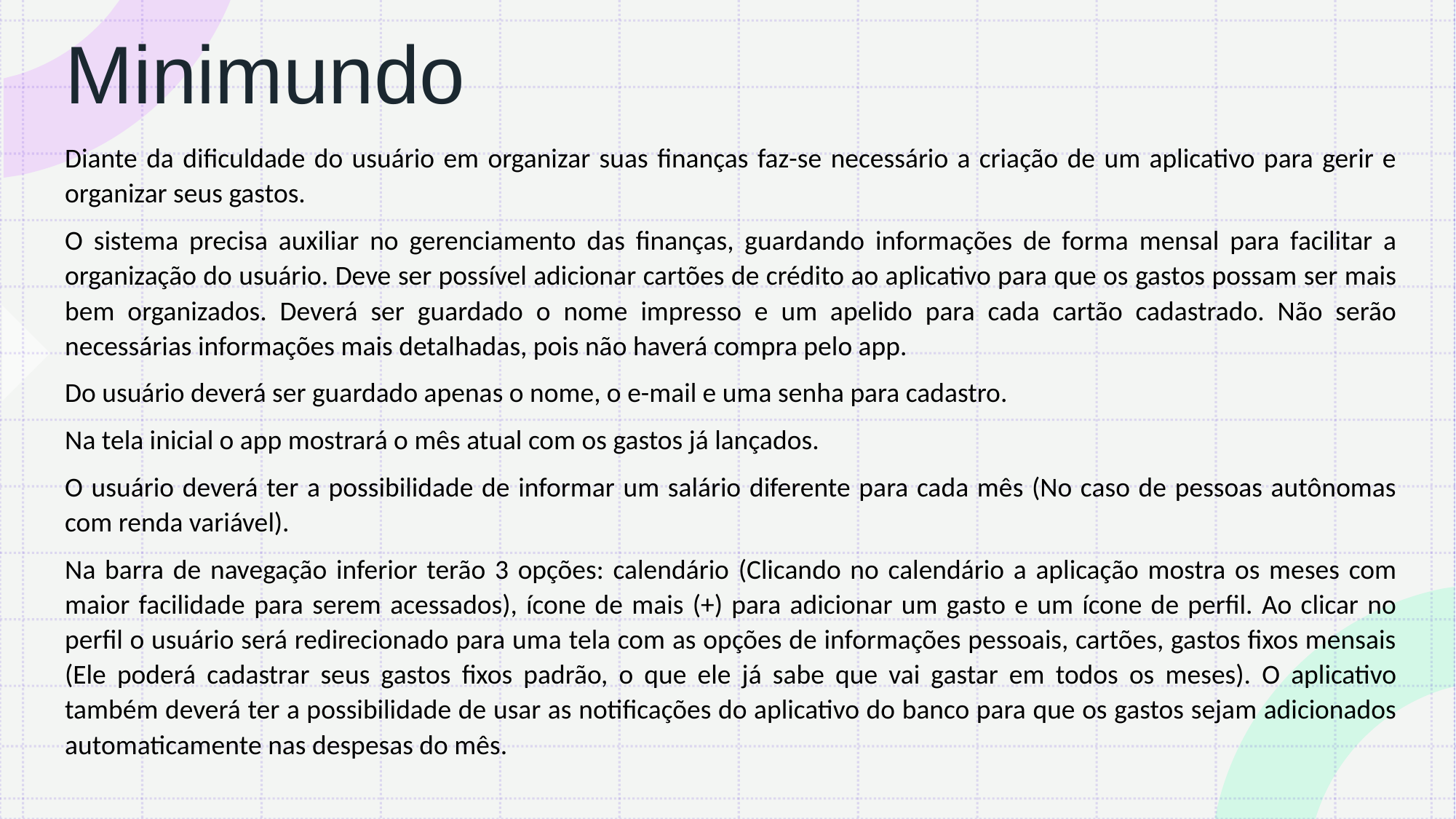

# Minimundo
Diante da dificuldade do usuário em organizar suas finanças faz-se necessário a criação de um aplicativo para gerir e organizar seus gastos.
O sistema precisa auxiliar no gerenciamento das finanças, guardando informações de forma mensal para facilitar a organização do usuário. Deve ser possível adicionar cartões de crédito ao aplicativo para que os gastos possam ser mais bem organizados. Deverá ser guardado o nome impresso e um apelido para cada cartão cadastrado. Não serão necessárias informações mais detalhadas, pois não haverá compra pelo app.
Do usuário deverá ser guardado apenas o nome, o e-mail e uma senha para cadastro.
Na tela inicial o app mostrará o mês atual com os gastos já lançados.
O usuário deverá ter a possibilidade de informar um salário diferente para cada mês (No caso de pessoas autônomas com renda variável).
Na barra de navegação inferior terão 3 opções: calendário (Clicando no calendário a aplicação mostra os meses com maior facilidade para serem acessados), ícone de mais (+) para adicionar um gasto e um ícone de perfil. Ao clicar no perfil o usuário será redirecionado para uma tela com as opções de informações pessoais, cartões, gastos fixos mensais (Ele poderá cadastrar seus gastos fixos padrão, o que ele já sabe que vai gastar em todos os meses). O aplicativo também deverá ter a possibilidade de usar as notificações do aplicativo do banco para que os gastos sejam adicionados automaticamente nas despesas do mês.